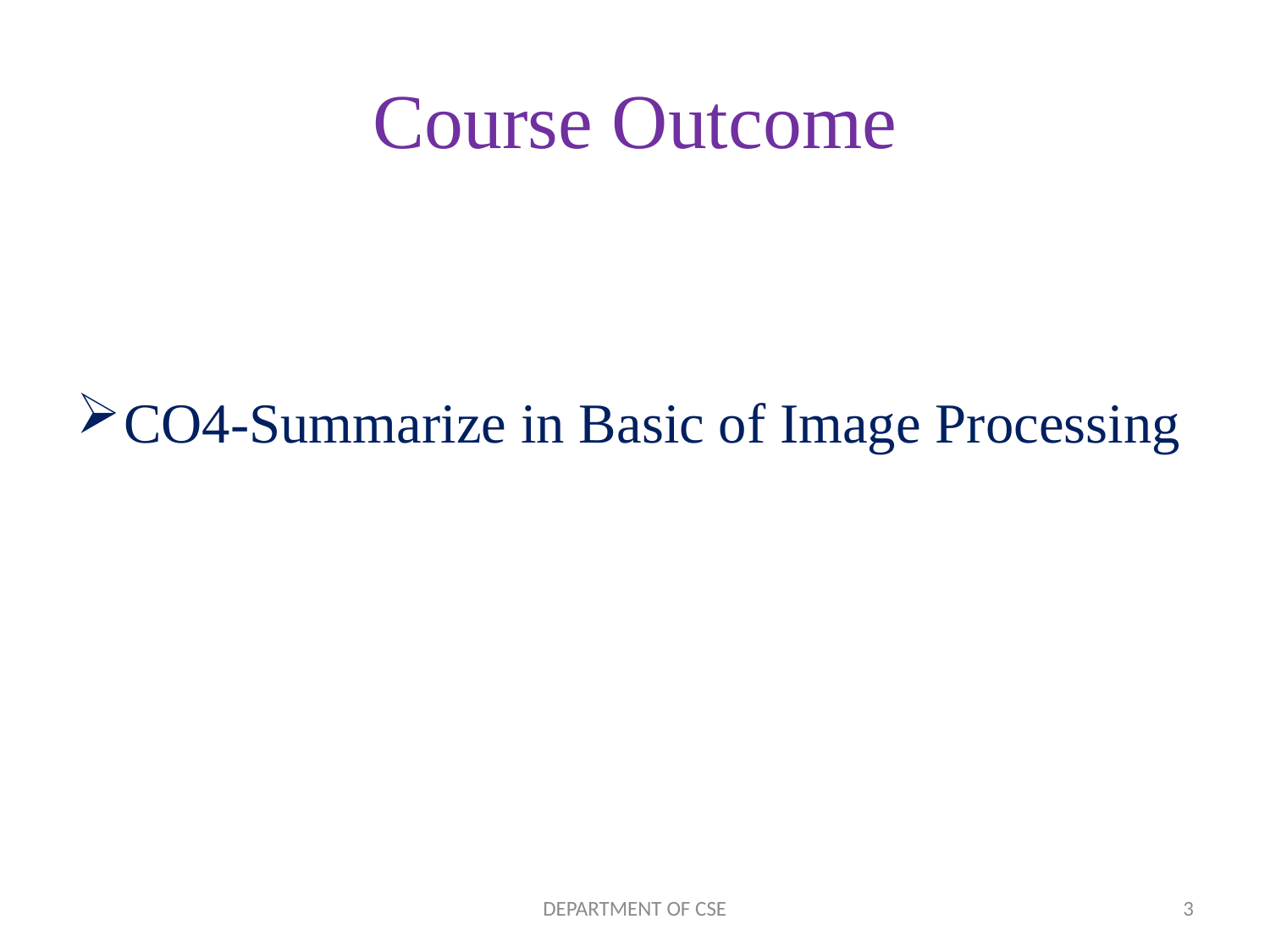

# Course Outcome

CO4-Summarize in Basic of Image Processing
DEPARTMENT OF CSE
3